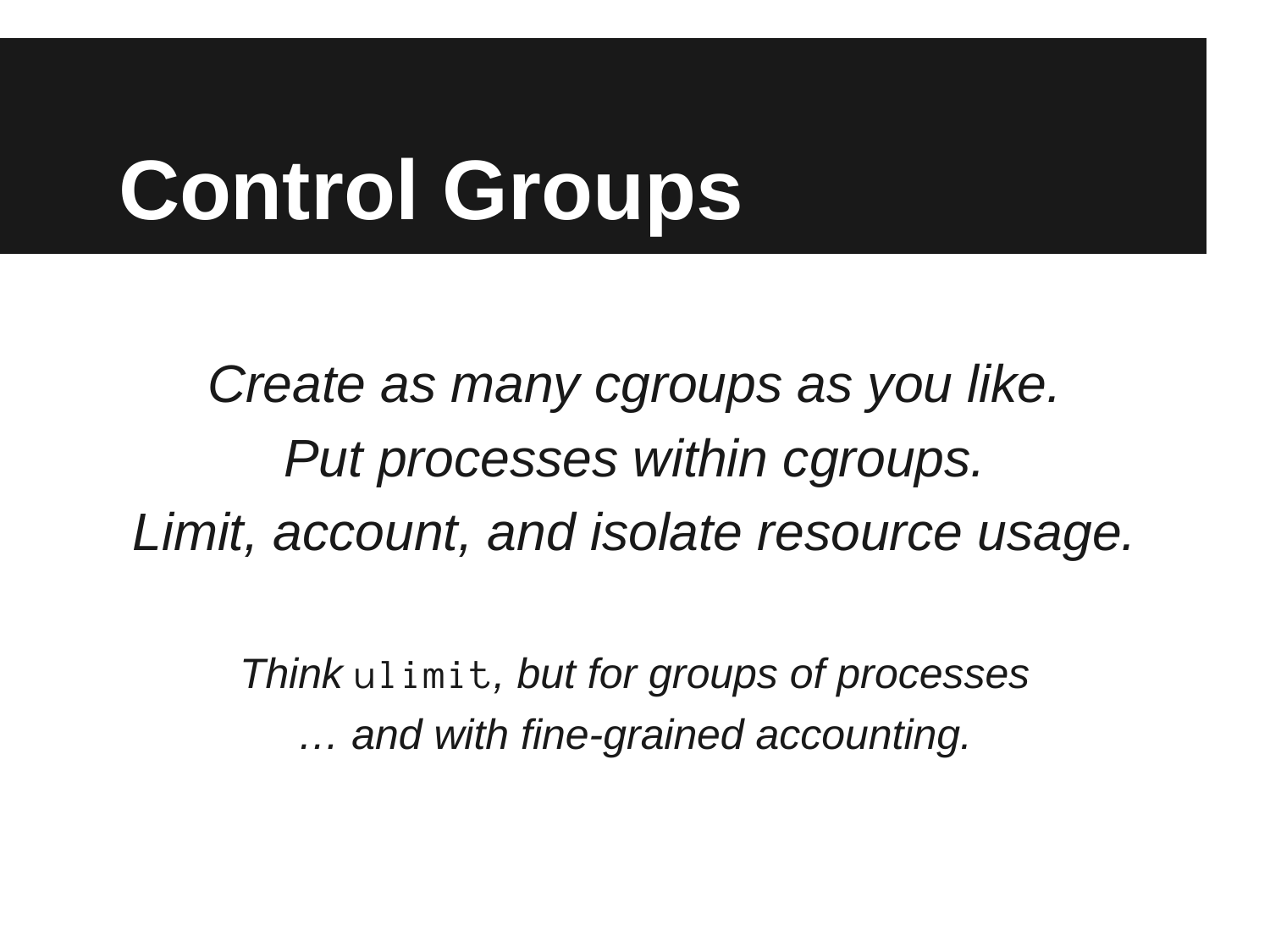

# Control Groups
Create as many cgroups as you like.
Put processes within cgroups.
Limit, account, and isolate resource usage.

Think ulimit, but for groups of processes
… and with fine-grained accounting.